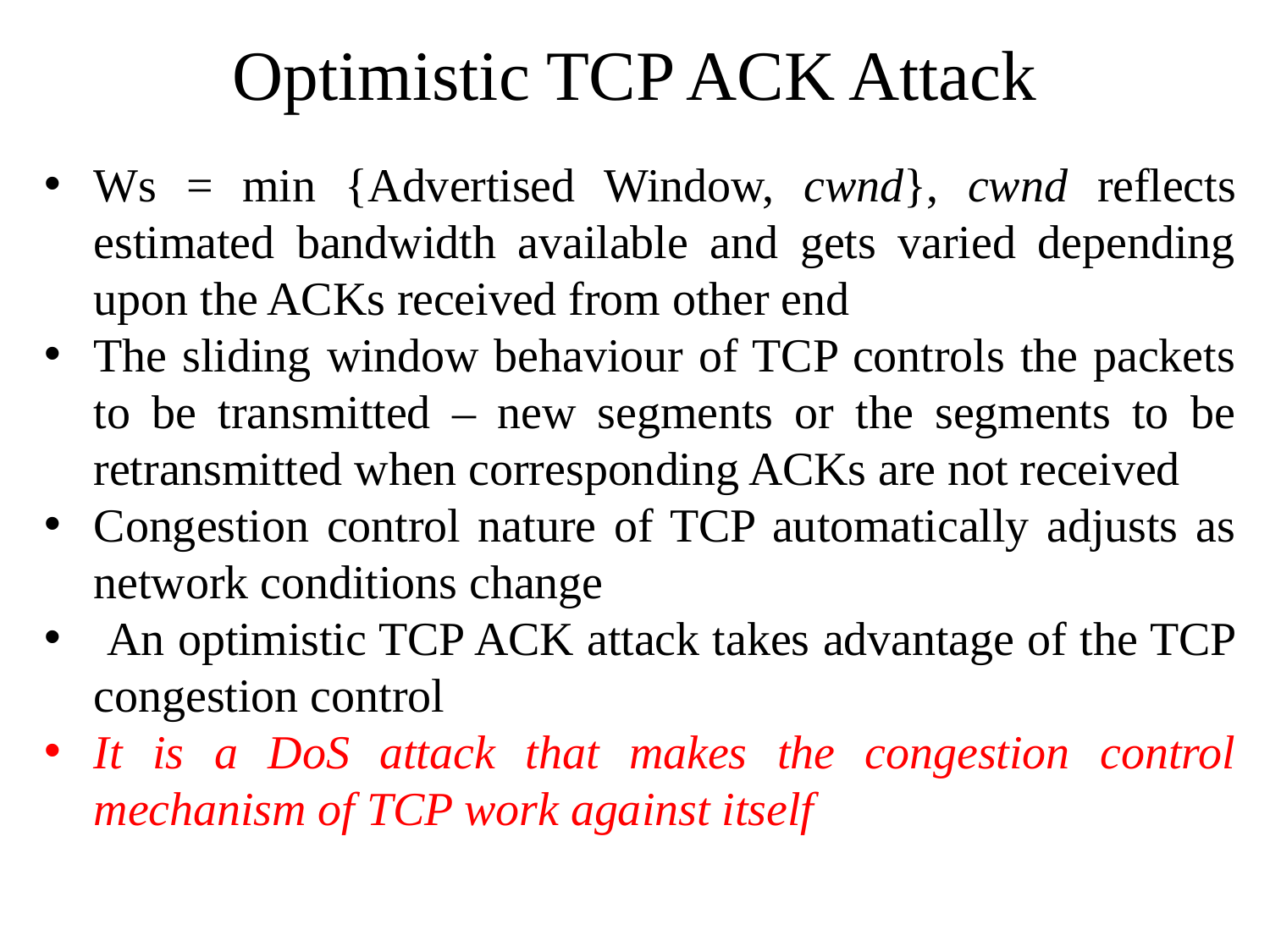

# Optimistic TCP ACK Attack
Ws = min {Advertised Window, cwnd}, cwnd reflects estimated bandwidth available and gets varied depending upon the ACKs received from other end
The sliding window behaviour of TCP controls the packets to be transmitted – new segments or the segments to be retransmitted when corresponding ACKs are not received
Congestion control nature of TCP automatically adjusts as network conditions change
 An optimistic TCP ACK attack takes advantage of the TCP congestion control
It is a DoS attack that makes the congestion control mechanism of TCP work against itself